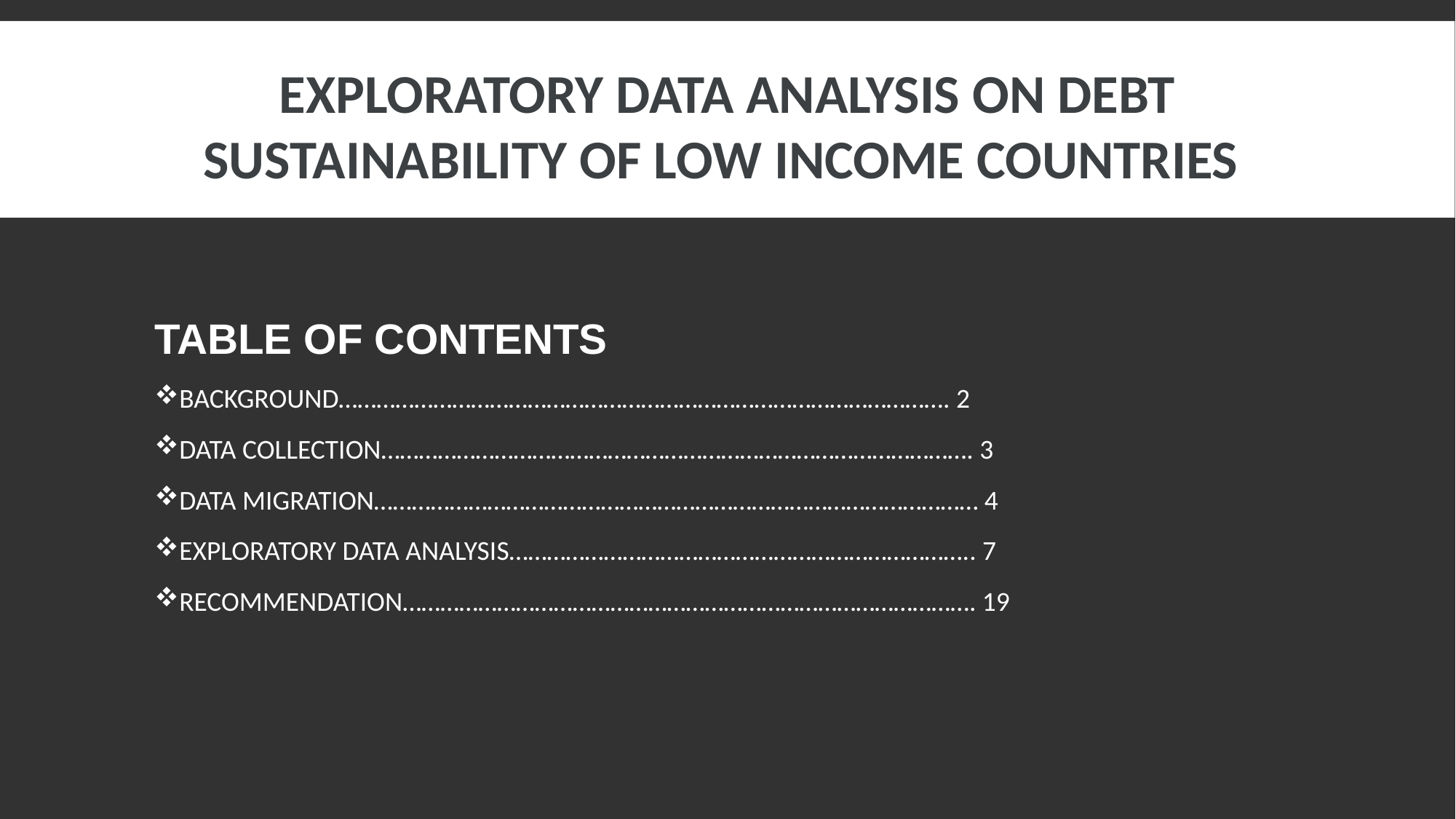

# EXPLORATORY DATA ANALYSIS ON Debt Sustainability OF Low Income Countries

TABLE OF CONTENTS
BACKGROUND……………………………………………………………………………………. 2
DATA COLLECTION…………………………………………………………………………………. 3
DATA MIGRATION…………………………………………………………………………………… 4
EXPLORATORY DATA ANALYSIS……………………………………………………………….. 7
RECOMMENDATION………………………………………………………………………………. 19